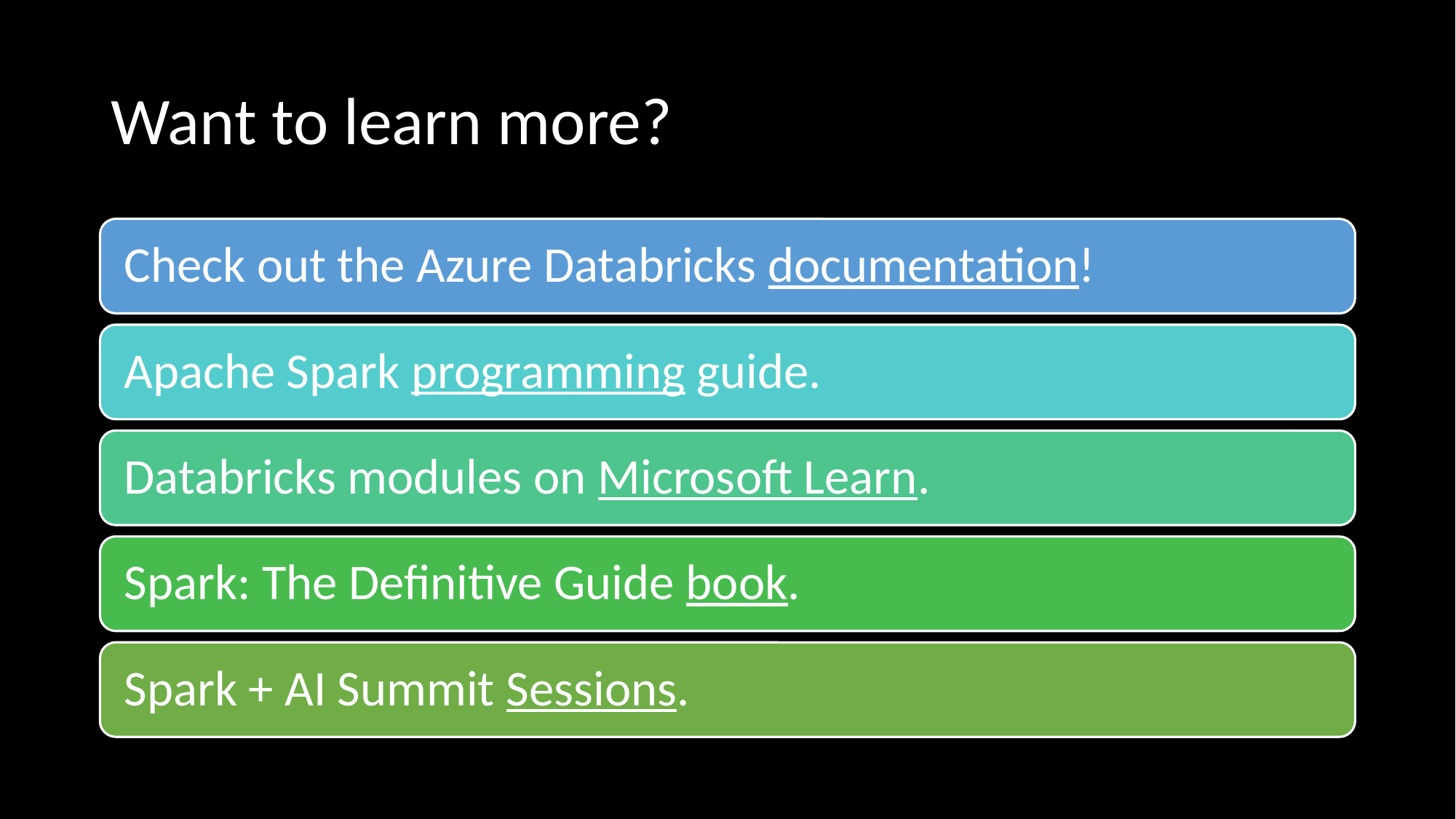

# Want to learn more?
Check out the Azure Databricks documentation!
Apache Spark programming guide.
Databricks modules on Microsoft Learn.
Spark: The Definitive Guide book.
Spark + AI Summit Sessions.